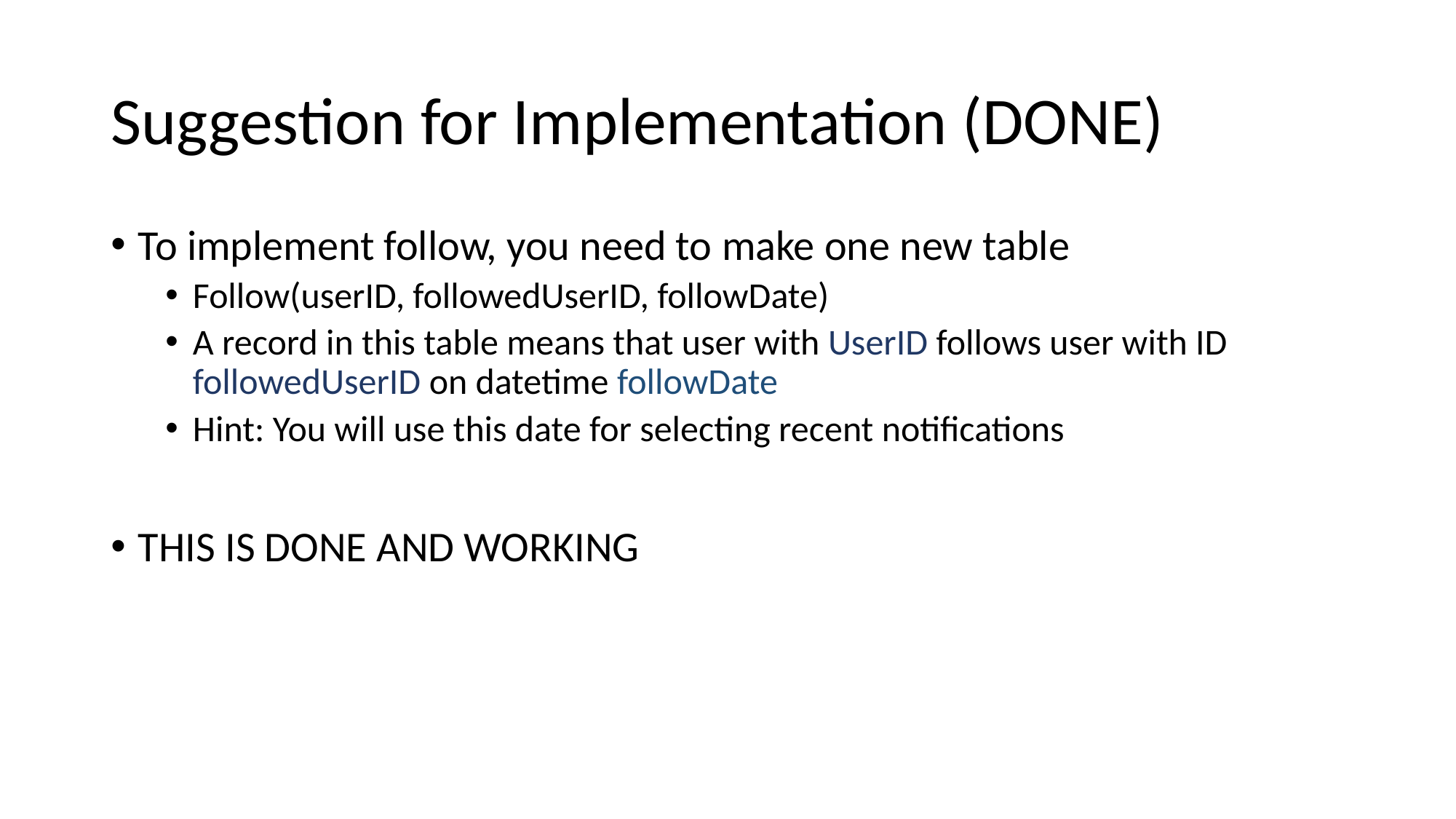

# Suggestion for Implementation (DONE)
To implement follow, you need to make one new table
Follow(userID, followedUserID, followDate)
A record in this table means that user with UserID follows user with ID followedUserID on datetime followDate
Hint: You will use this date for selecting recent notifications

THIS IS DONE AND WORKING